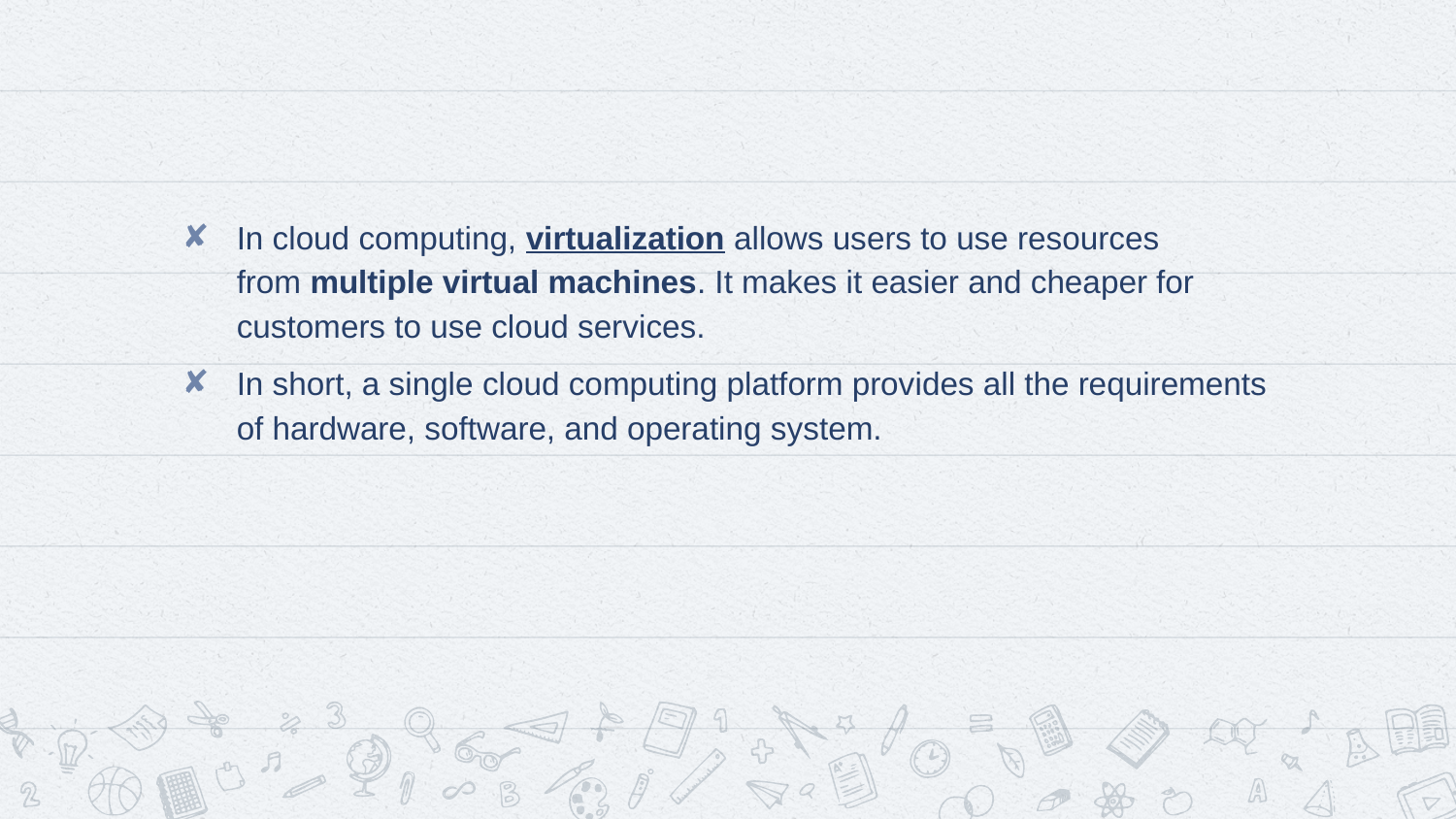

#
In cloud computing, virtualization allows users to use resources from multiple virtual machines. It makes it easier and cheaper for customers to use cloud services.
In short, a single cloud computing platform provides all the requirements of hardware, software, and operating system.